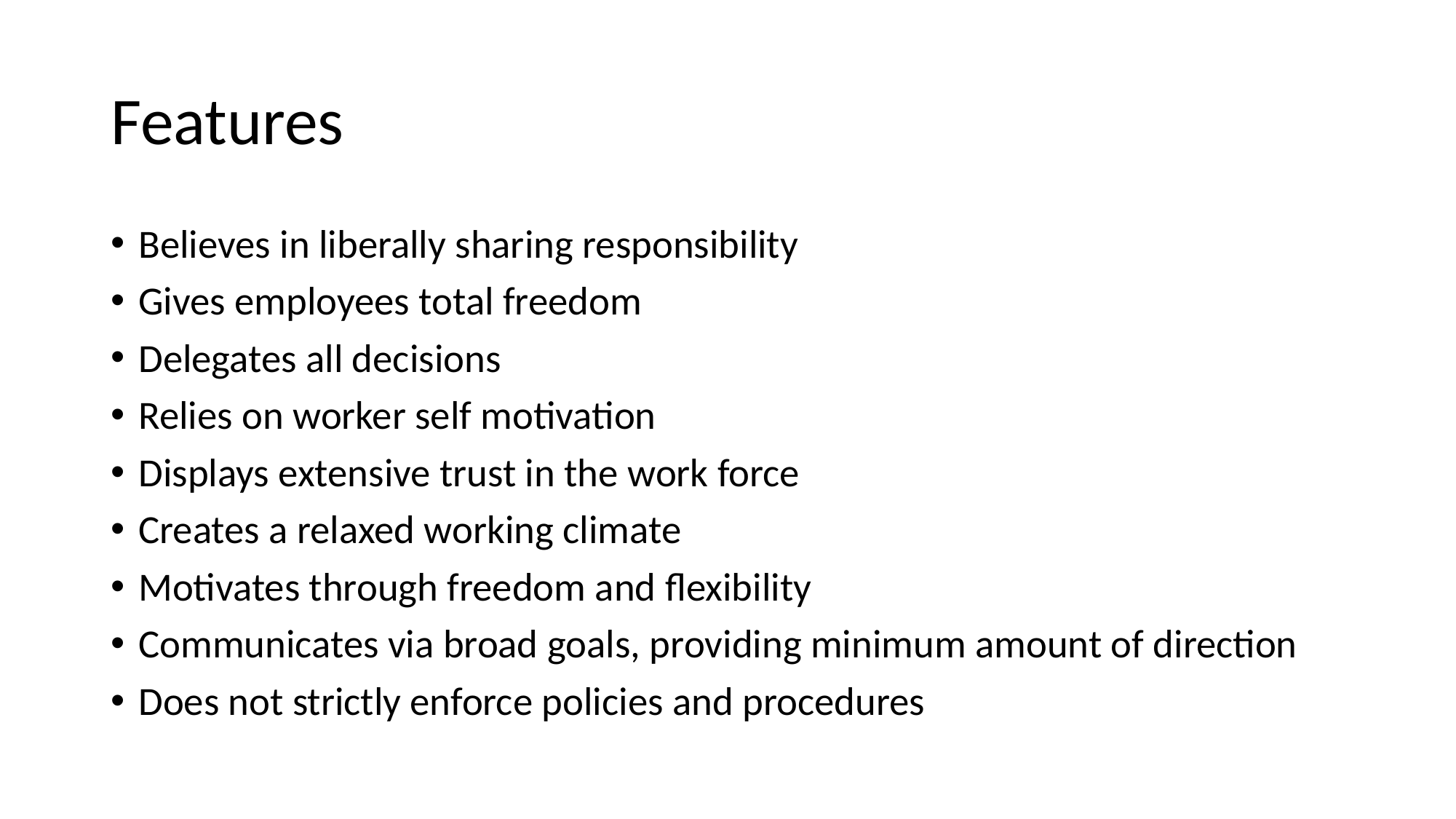

# Features
Believes in liberally sharing responsibility
Gives employees total freedom
Delegates all decisions
Relies on worker self motivation
Displays extensive trust in the work force
Creates a relaxed working climate
Motivates through freedom and flexibility
Communicates via broad goals, providing minimum amount of direction
Does not strictly enforce policies and procedures